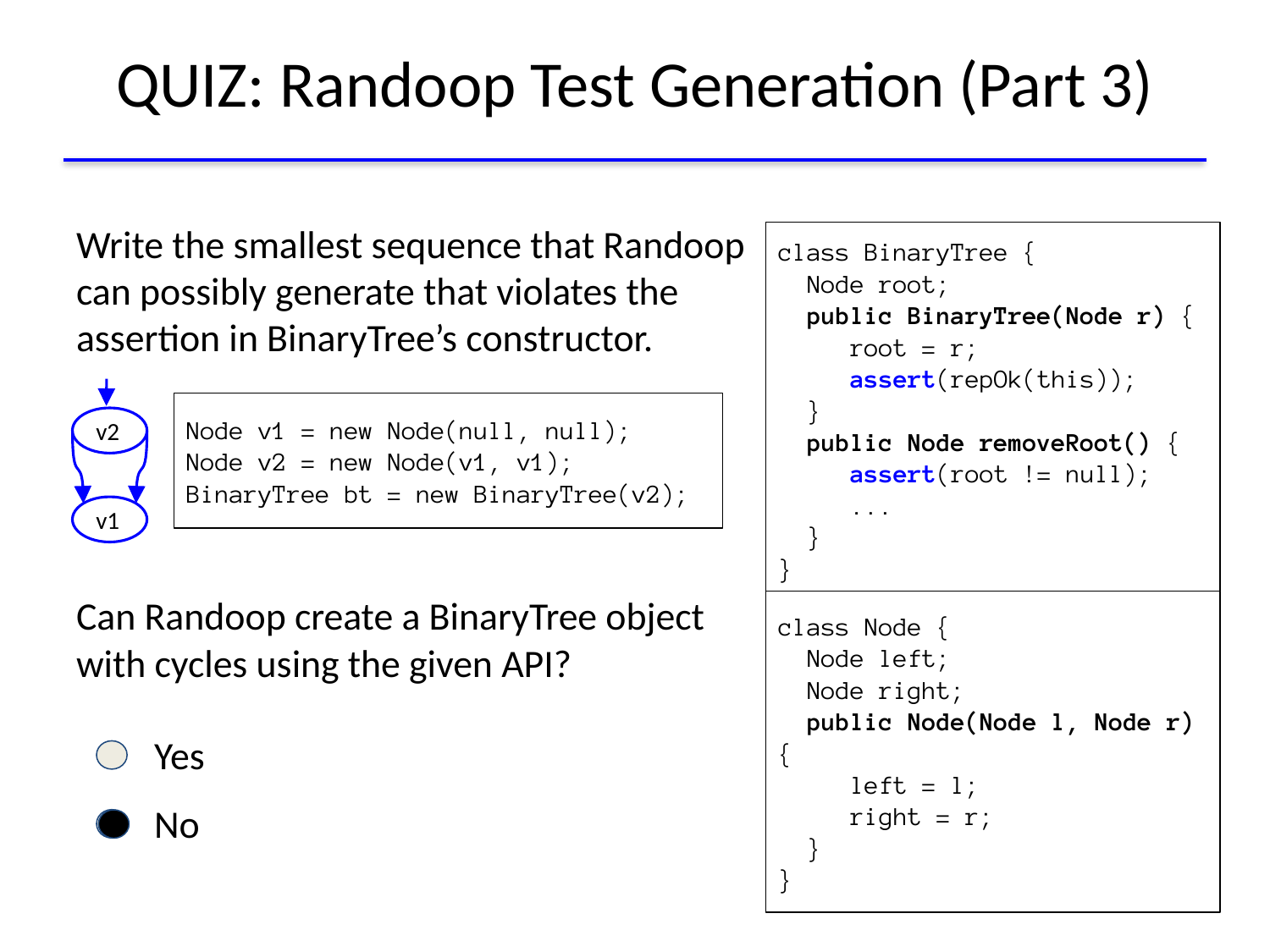

# QUIZ: Randoop Test Generation (Part 3)
Write the smallest sequence that Randoop can possibly generate that violates the assertion in BinaryTree’s constructor.

Can Randoop create a BinaryTree object with cycles using the given API?
         Yes
         No

class BinaryTree {
  Node root;
  public BinaryTree(Node r) {
     root = r;
     assert(repOk(this));
  }
  public Node removeRoot() {
     assert(root != null);
     ...
  }
}
Node v1 = new Node(null, null);
Node v2 = new Node(v1, v1);
BinaryTree bt = new BinaryTree(v2);
v2
v1
class Node {
  Node left;
  Node right;
  public Node(Node l, Node r) {
     left = l;
     right = r;
  }
}